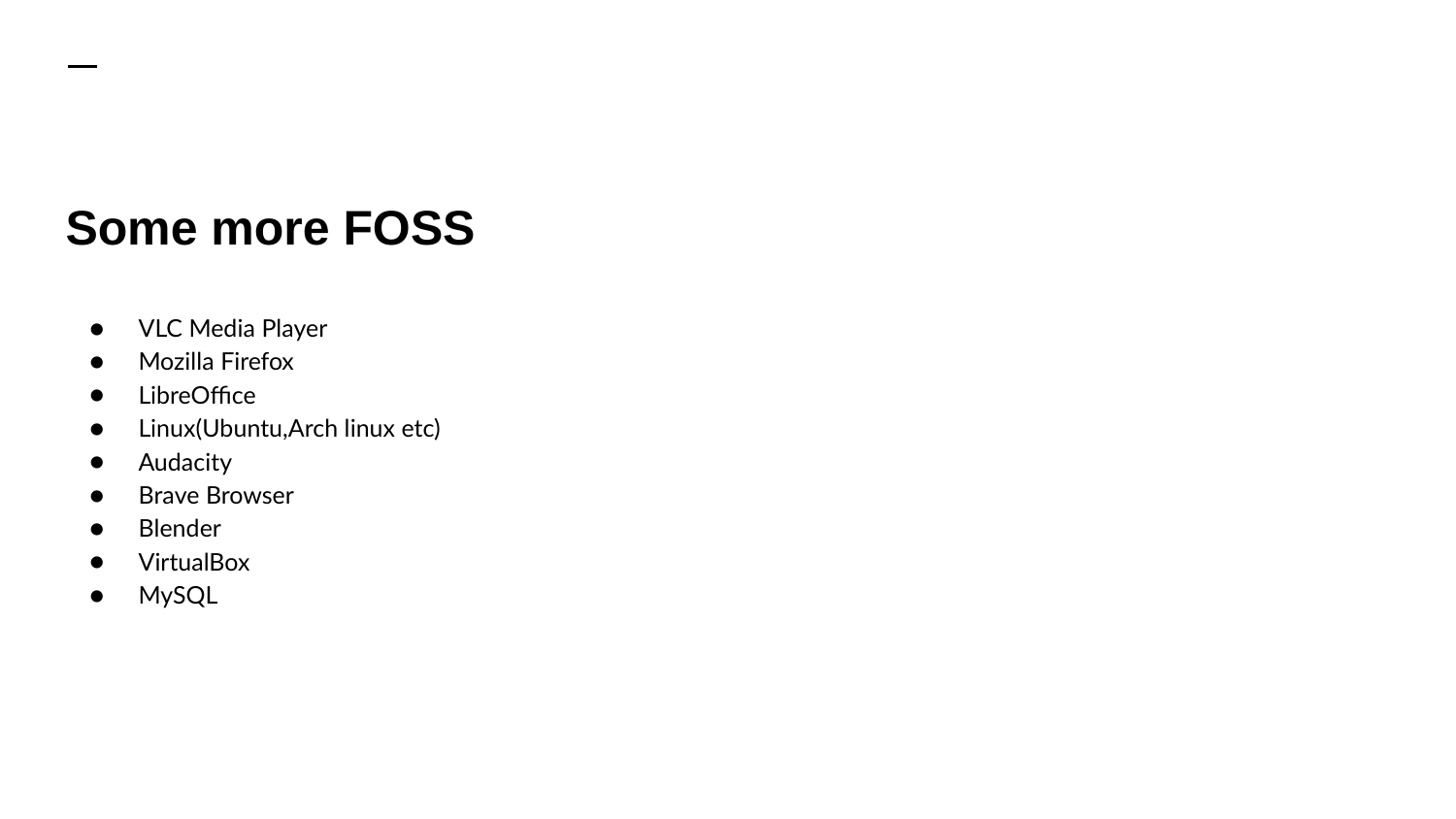

# Some more FOSS
VLC Media Player
Mozilla Firefox
LibreOffice
Linux(Ubuntu,Arch linux etc)
Audacity
Brave Browser
Blender
VirtualBox
MySQL